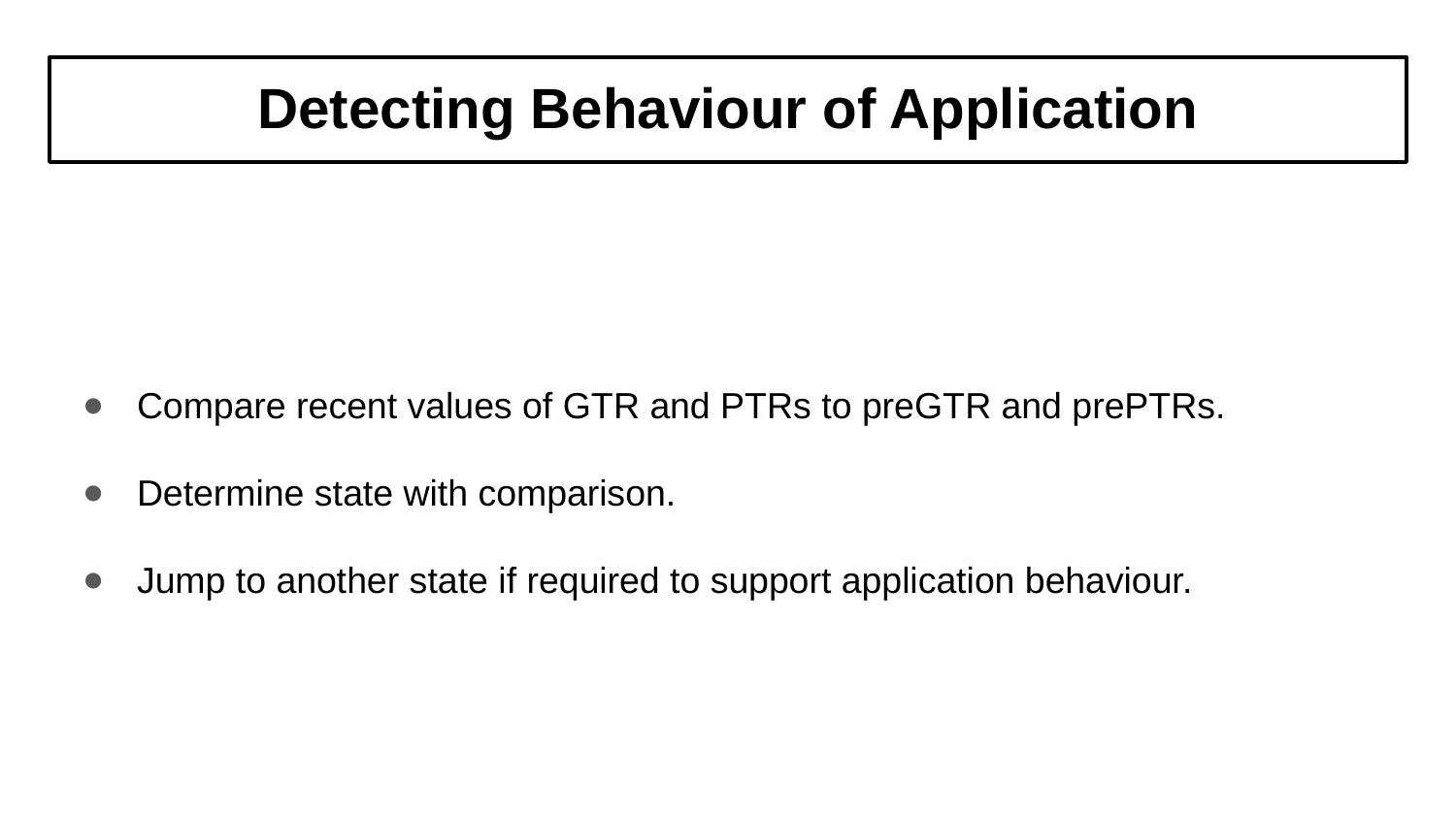

# Detecting Behaviour of Application
Compare recent values of GTR and PTRs to preGTR and prePTRs.
Determine state with comparison.
Jump to another state if required to support application behaviour.